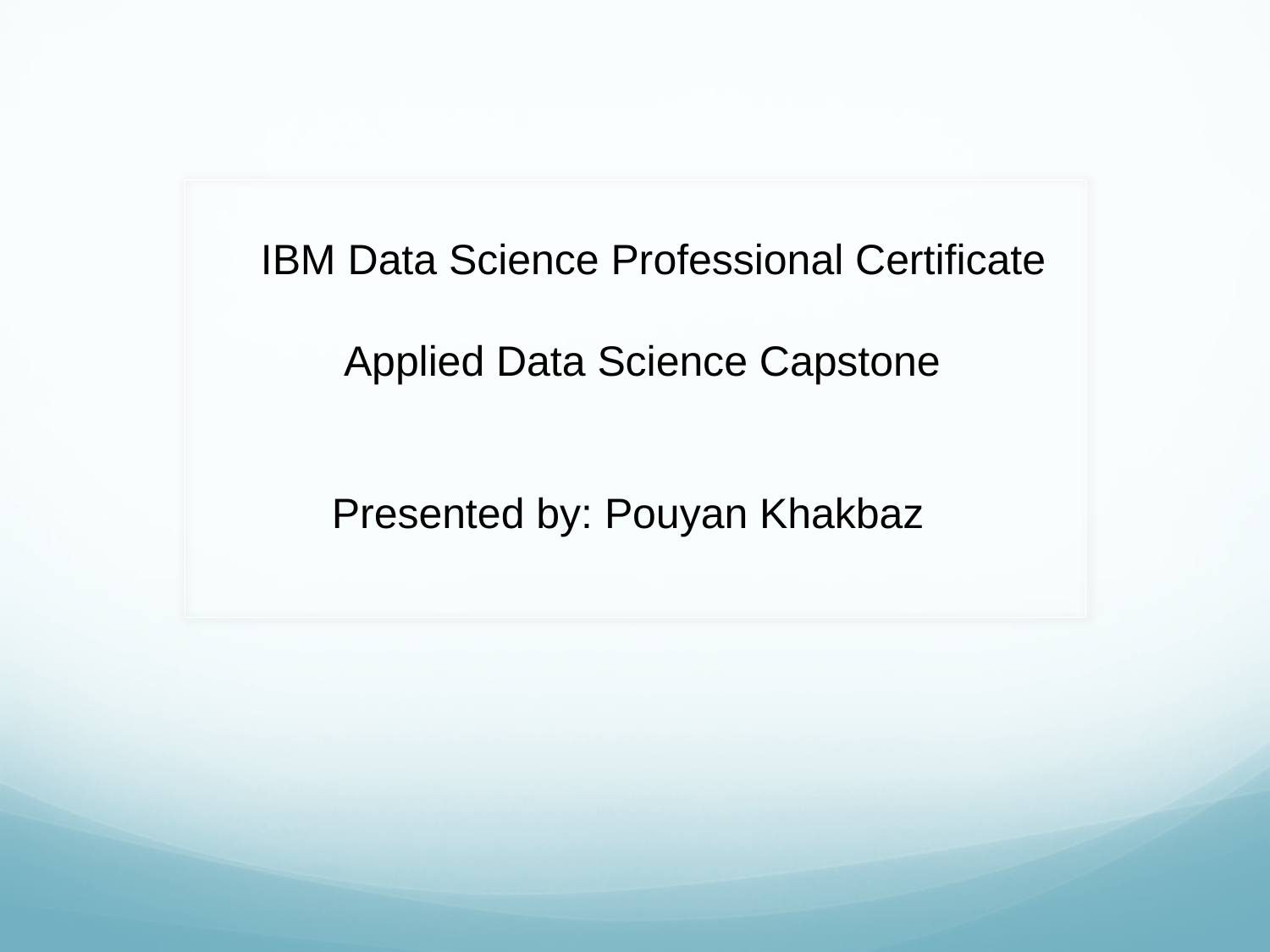

IBM Data Science Professional Certificate

       Applied Data Science Capstone

      Presented by: Pouyan Khakbaz